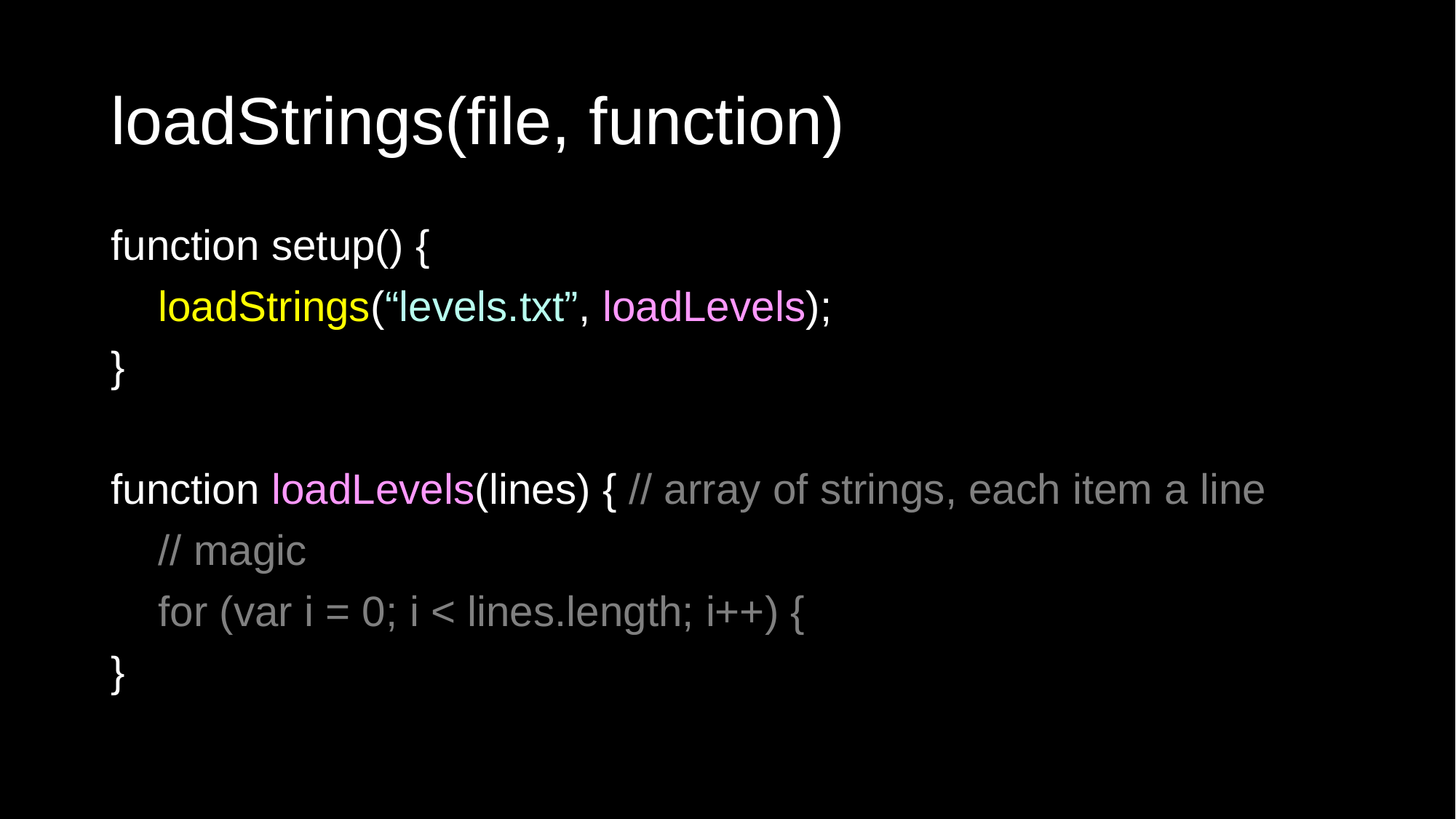

# loadStrings(file, function)
function setup() {
    loadStrings(“levels.txt”, loadLevels);
}

function loadLevels(lines) { // array of strings, each item a line
    // magic
    for (var i = 0; i < lines.length; i++) {
}